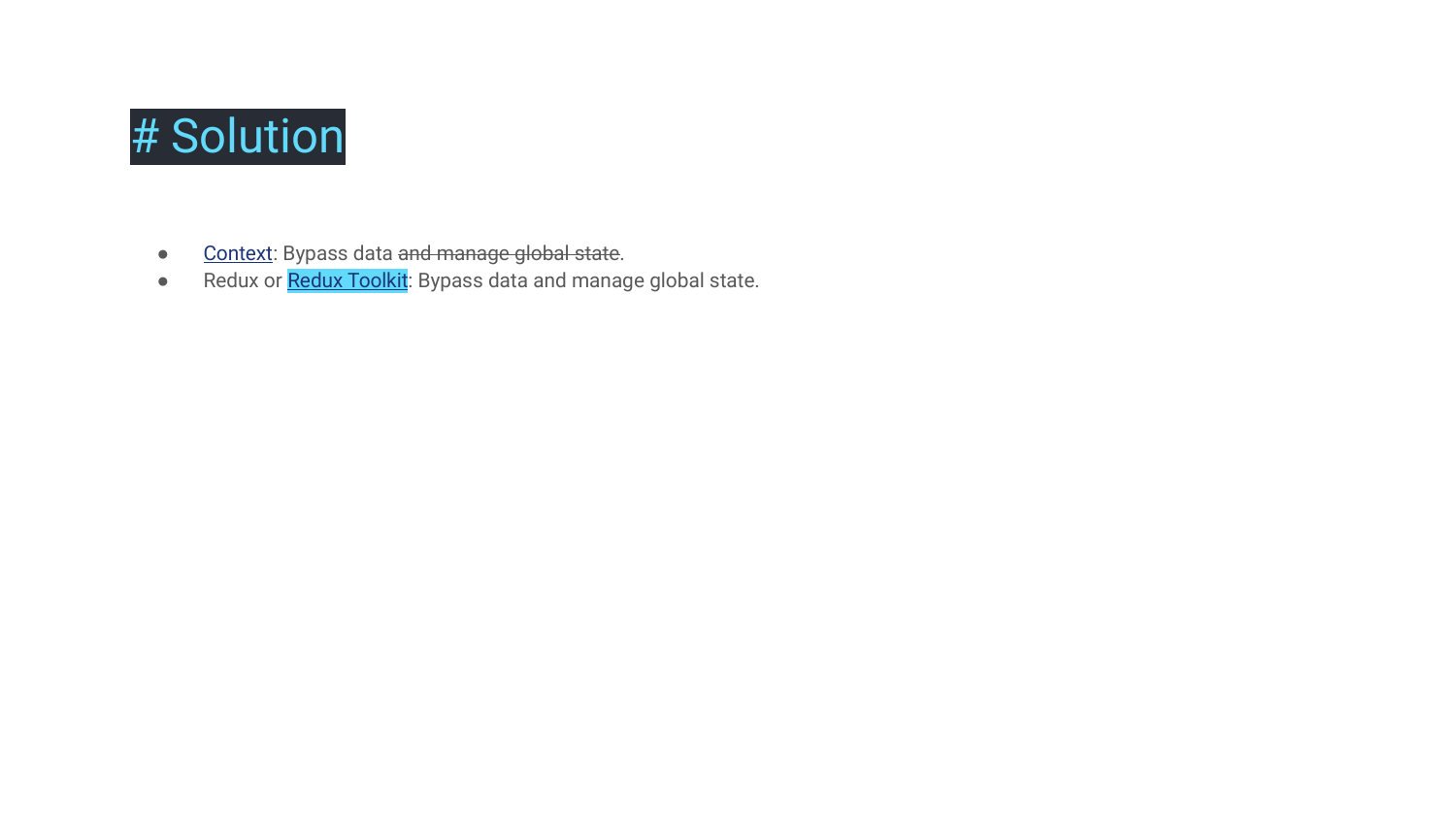

# Solution
Context: Bypass data and manage global state.
Redux or Redux Toolkit: Bypass data and manage global state.